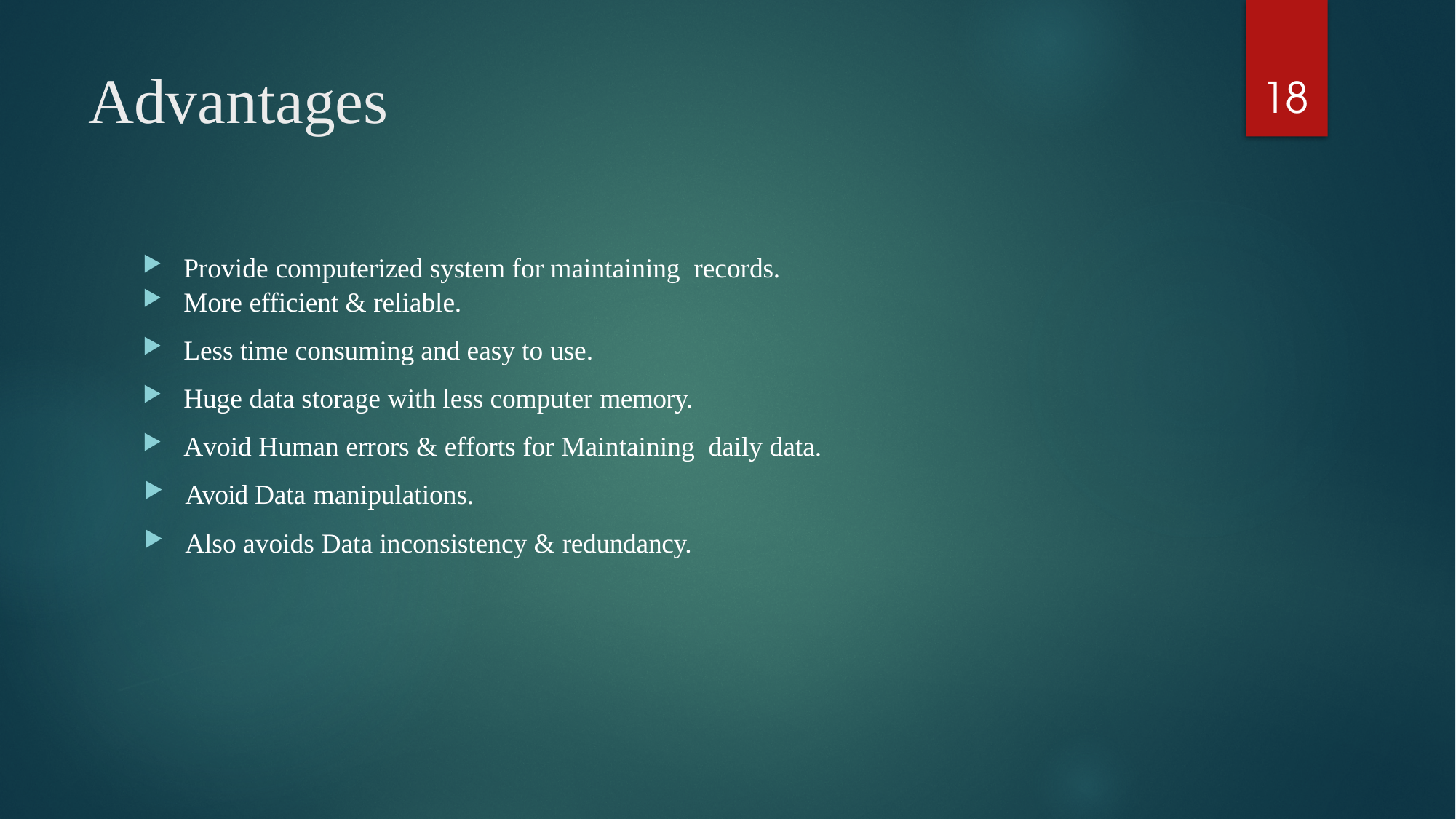

18
# Advantages
Provide computerized system for maintaining  records.
More efficient & reliable.
Less time consuming and easy to use.
Huge data storage with less computer memory.
Avoid Human errors & efforts for Maintaining  daily data.
Avoid Data manipulations.
Also avoids Data inconsistency & redundancy.